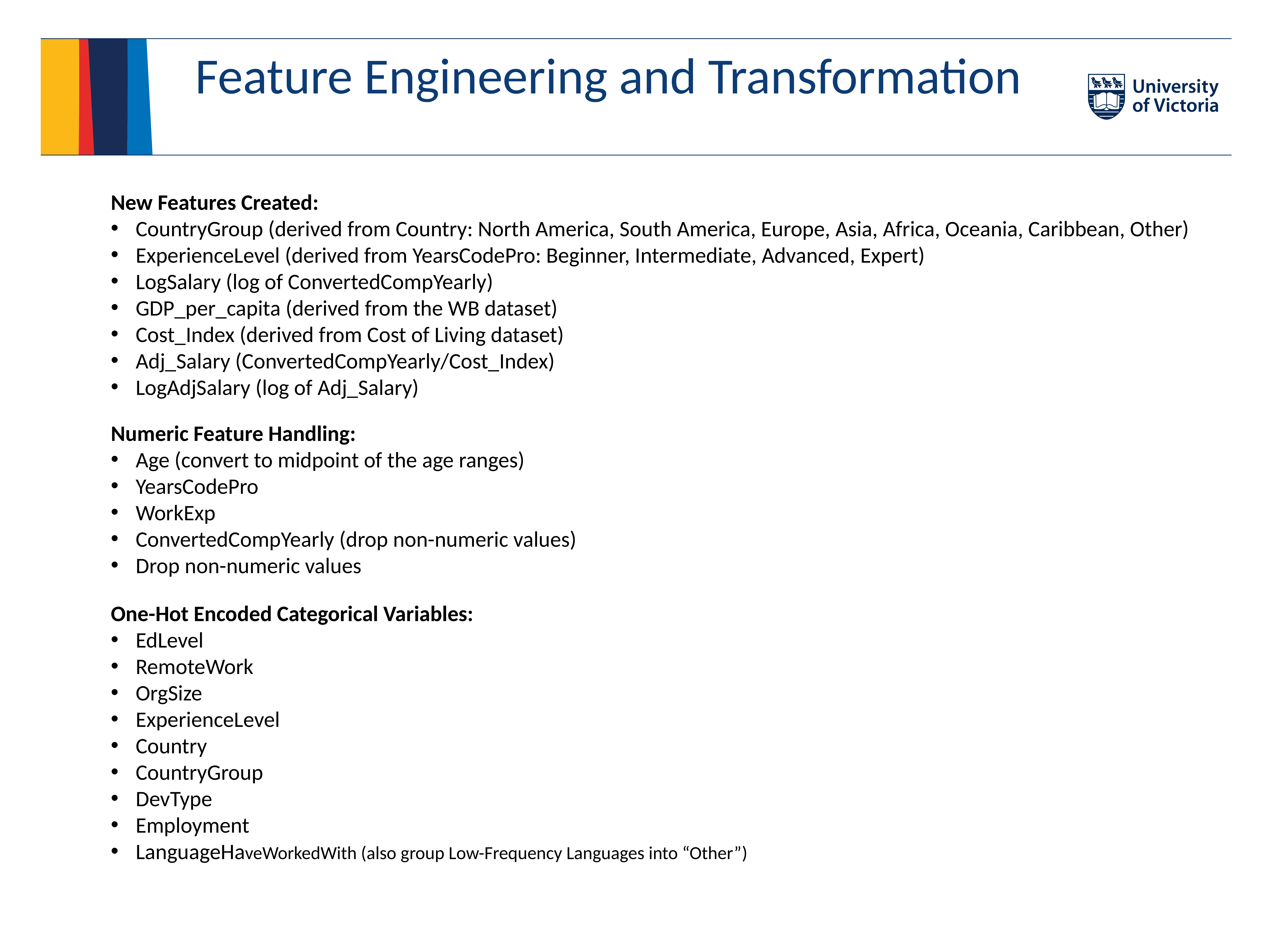

# Feature Engineering and Transformation

New Features Created:
CountryGroup (derived from Country: North America, South America, Europe, Asia, Africa, Oceania, Caribbean, Other)
ExperienceLevel (derived from YearsCodePro: Beginner, Intermediate, Advanced, Expert)
LogSalary (log of ConvertedCompYearly)
GDP_per_capita (derived from the WB dataset)
Cost_Index (derived from Cost of Living dataset)
Adj_Salary (ConvertedCompYearly/Cost_Index)
LogAdjSalary (log of Adj_Salary)
Numeric Feature Handling:
Age (convert to midpoint of the age ranges)
YearsCodePro
WorkExp
ConvertedCompYearly (drop non-numeric values)
Drop non-numeric values
One-Hot Encoded Categorical Variables:
EdLevel
RemoteWork
OrgSize
ExperienceLevel
Country
CountryGroup
DevType
Employment
LanguageHaveWorkedWith (also group Low-Frequency Languages into “Other”)